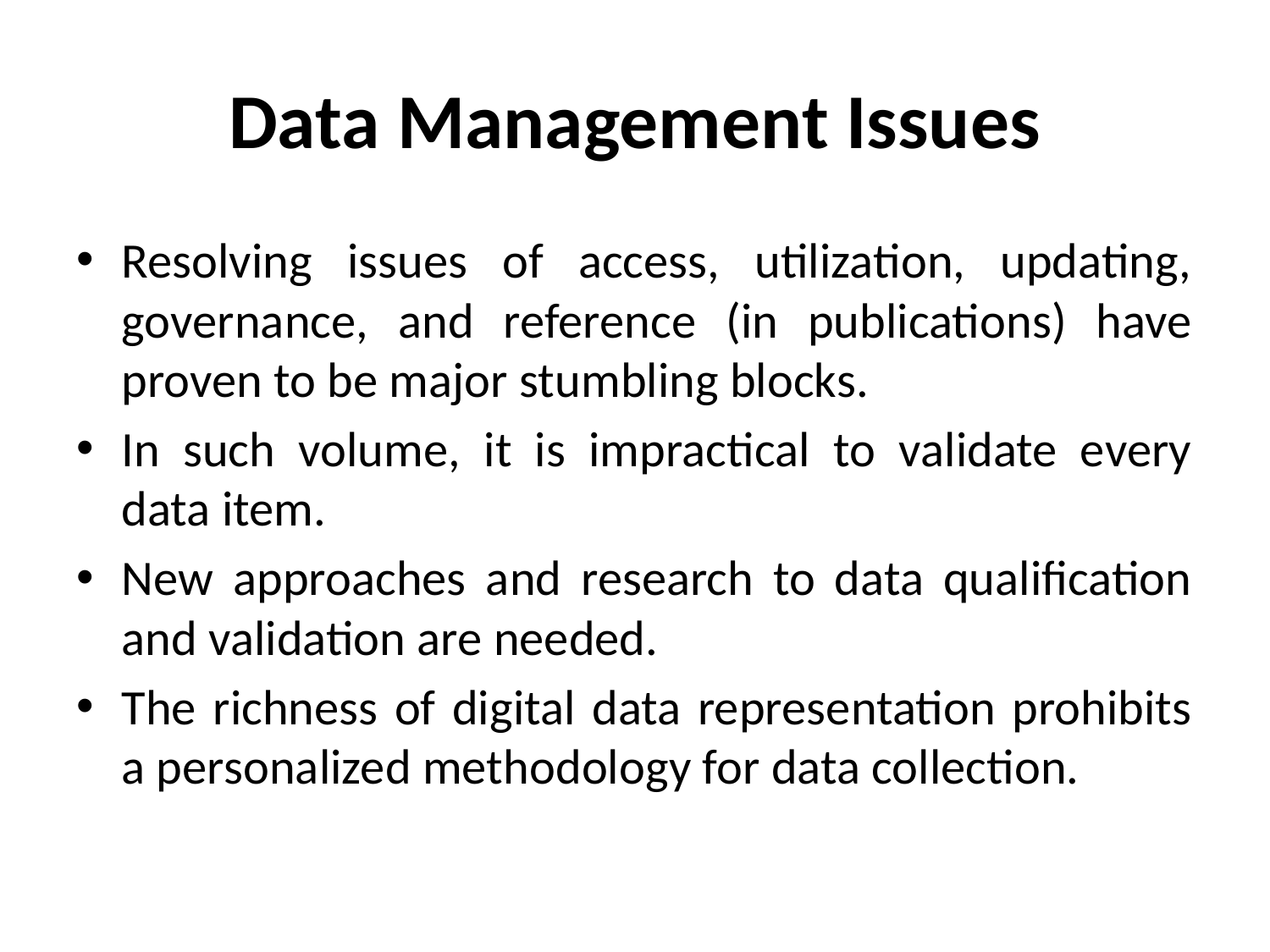

# Data Management Issues
Resolving issues of access, utilization, updating, governance, and reference (in publications) have proven to be major stumbling blocks.
In such volume, it is impractical to validate every data item.
New approaches and research to data qualification and validation are needed.
The richness of digital data representation prohibits a personalized methodology for data collection.